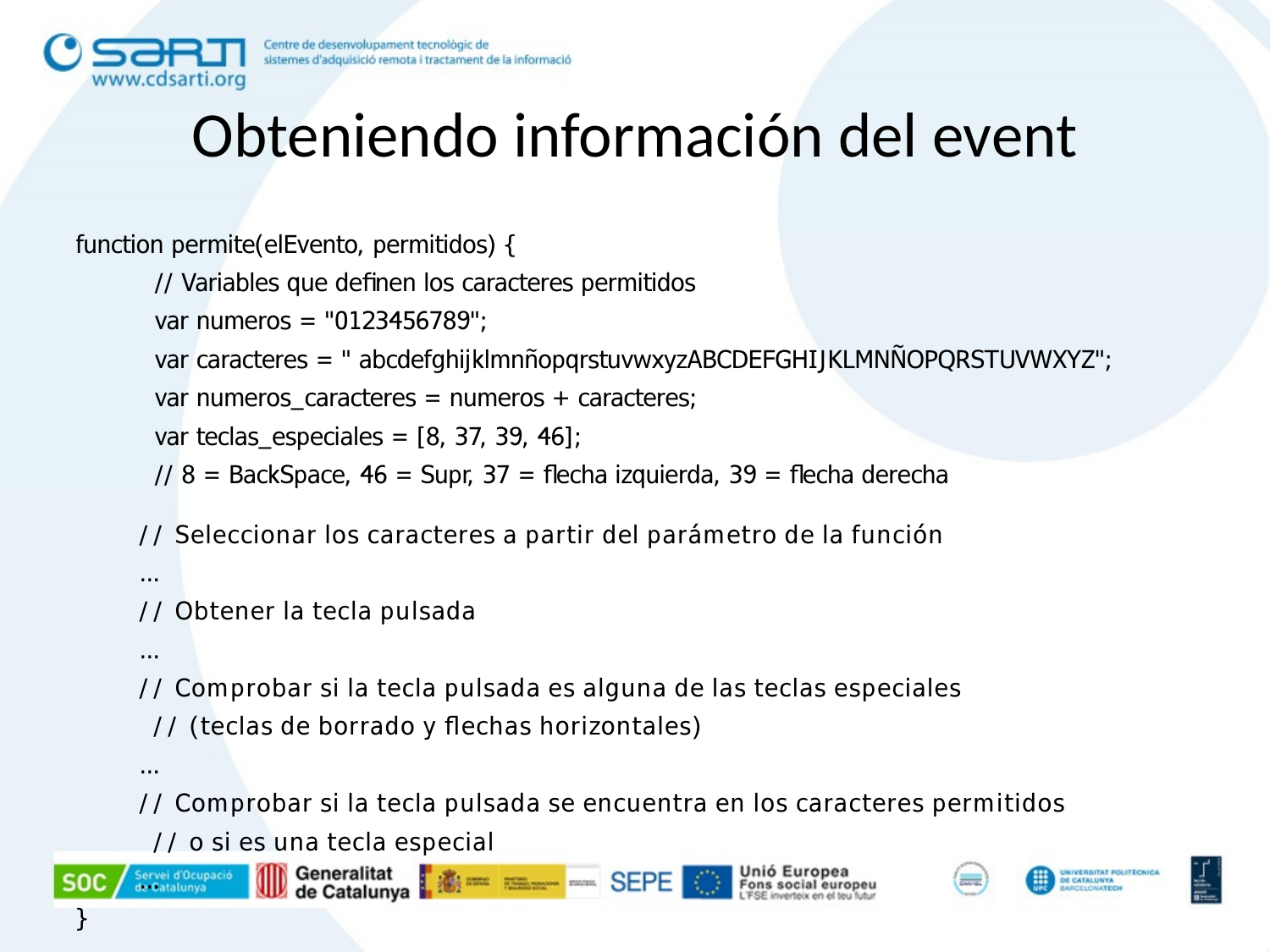

Obteniendo información del event
function permite(elEvento, permitidos) {
  // Variables que definen los caracteres permitidos
  var numeros = "0123456789";
  var caracteres = " abcdefghijklmnñopqrstuvwxyzABCDEFGHIJKLMNÑOPQRSTUVWXYZ";
  var numeros_caracteres = numeros + caracteres;
  var teclas_especiales = [8, 37, 39, 46];
  // 8 = BackSpace, 46 = Supr, 37 = flecha izquierda, 39 = flecha derecha

// Seleccionar los caracteres a partir del parámetro de la función
…
// Obtener la tecla pulsada
…
// Comprobar si la tecla pulsada es alguna de las teclas especiales
  // (teclas de borrado y flechas horizontales)
…
// Comprobar si la tecla pulsada se encuentra en los caracteres permitidos
  // o si es una tecla especial
…
}